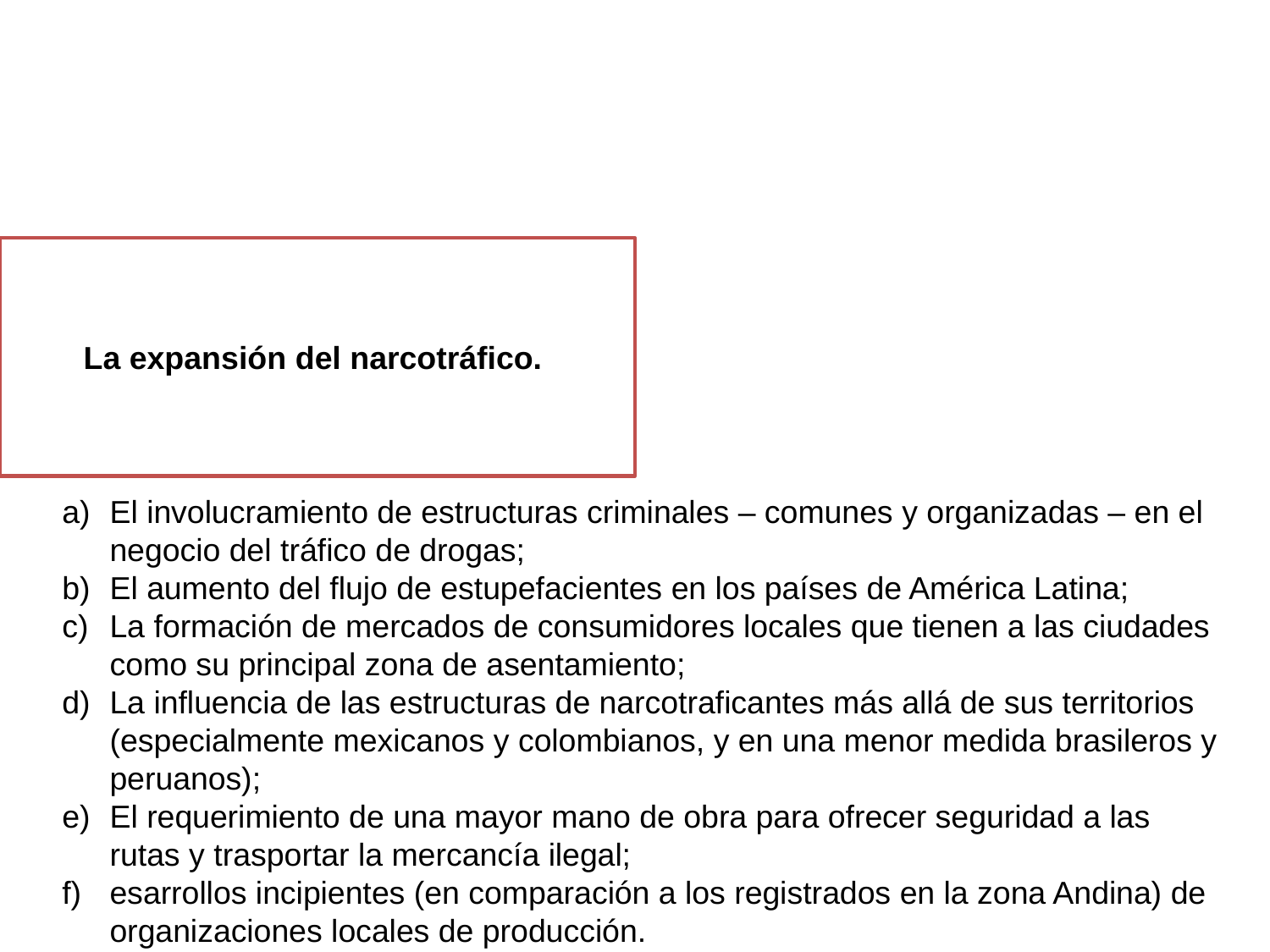

La expansión del narcotráfico.
¿Cuál es el impacto?
El involucramiento de estructuras criminales – comunes y organizadas – en el negocio del tráfico de drogas;
El aumento del flujo de estupefacientes en los países de América Latina;
La formación de mercados de consumidores locales que tienen a las ciudades como su principal zona de asentamiento;
La influencia de las estructuras de narcotraficantes más allá de sus territorios (especialmente mexicanos y colombianos, y en una menor medida brasileros y peruanos);
El requerimiento de una mayor mano de obra para ofrecer seguridad a las rutas y trasportar la mercancía ilegal;
esarrollos incipientes (en comparación a los registrados en la zona Andina) de organizaciones locales de producción.